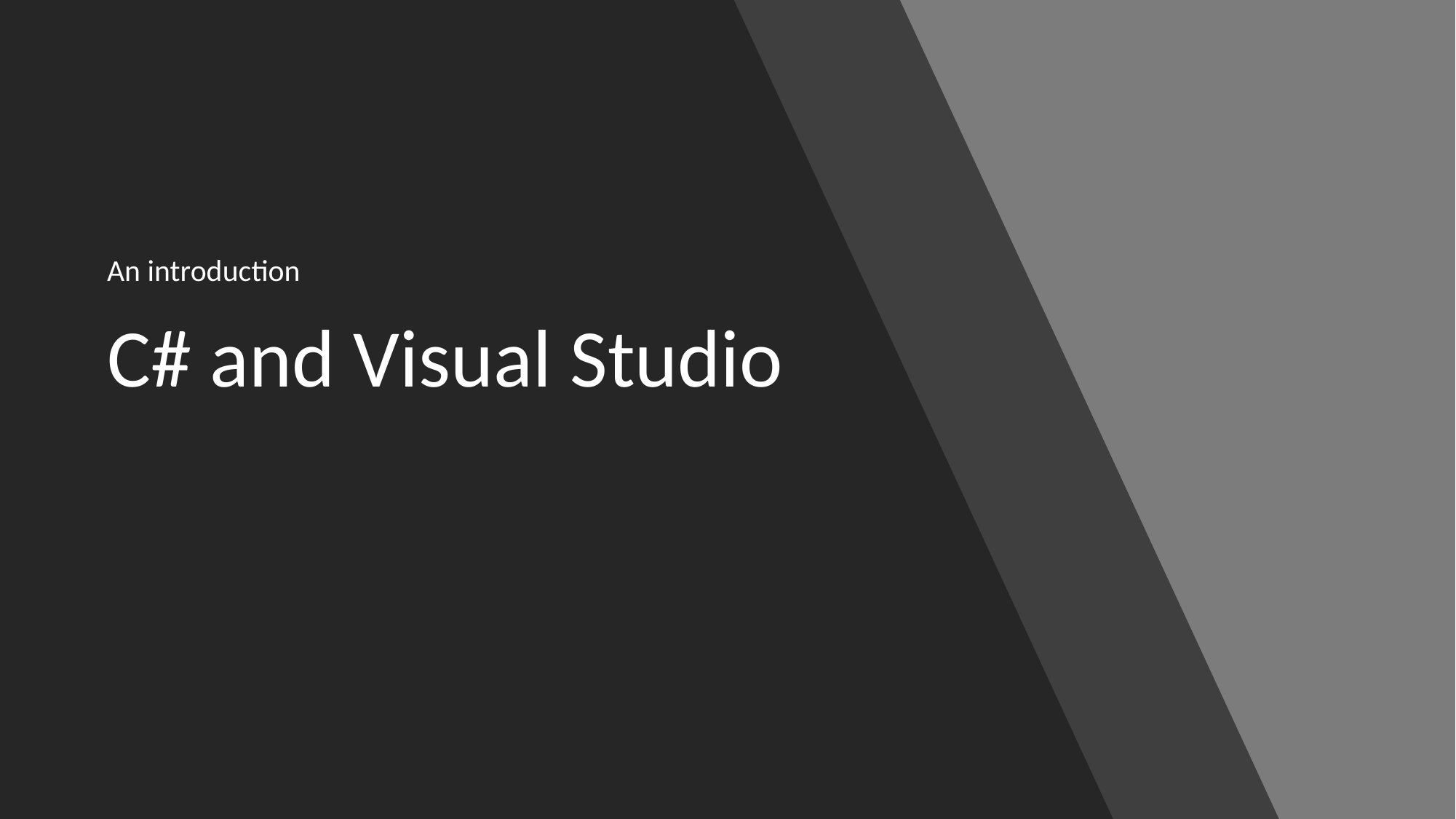

An introduction
# C# and Visual Studio